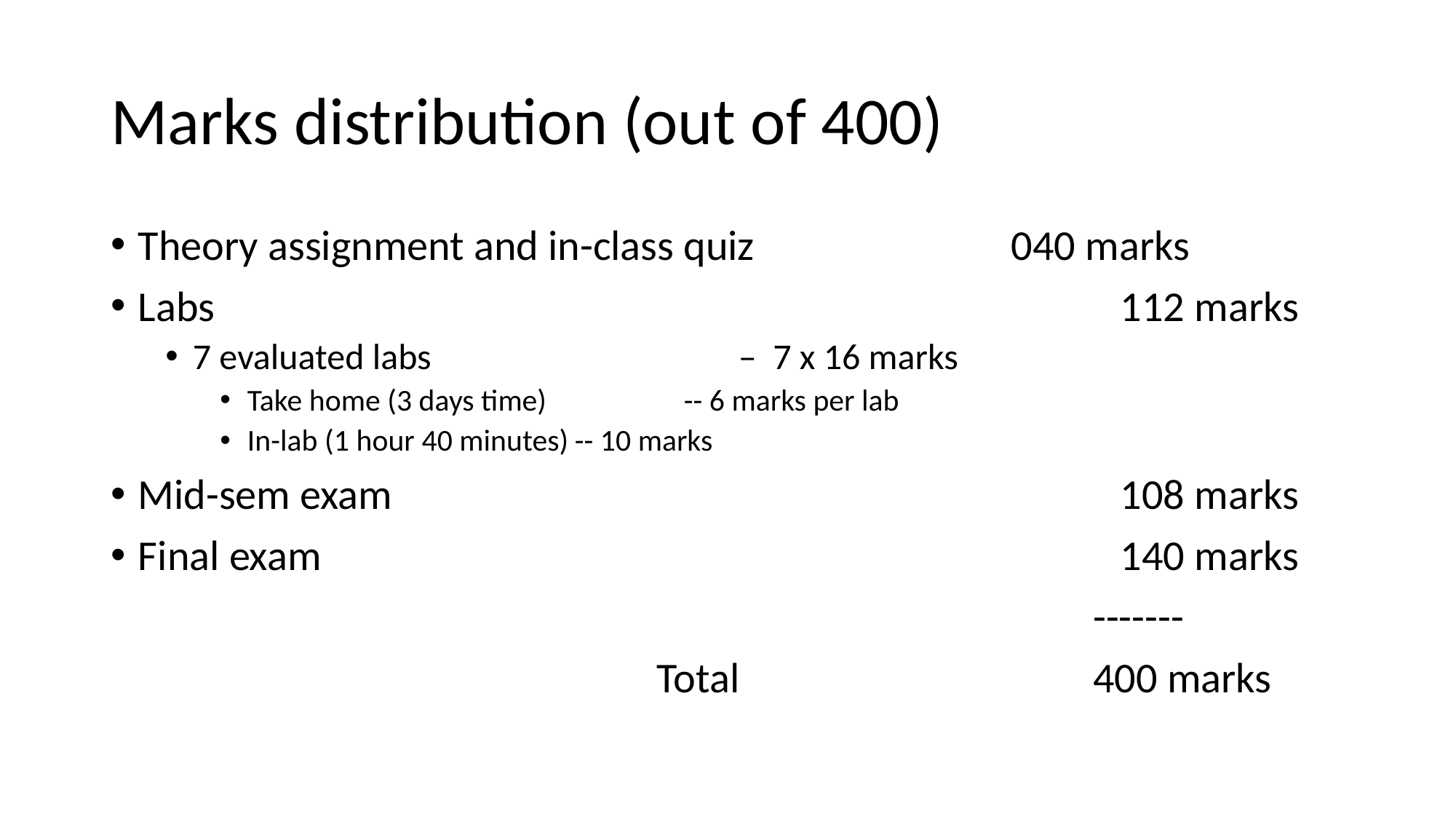

# Marks distribution (out of 400)
Theory assignment and in-class quiz 			040 marks
Labs									112 marks
7 evaluated labs			–  7 x 16 marks
Take home (3 days time)		-- 6 marks per lab
In-lab (1 hour 40 minutes)	-- 10 marks
Mid-sem exam 							108 marks
Final exam								140 marks
									-------
					Total				400 marks